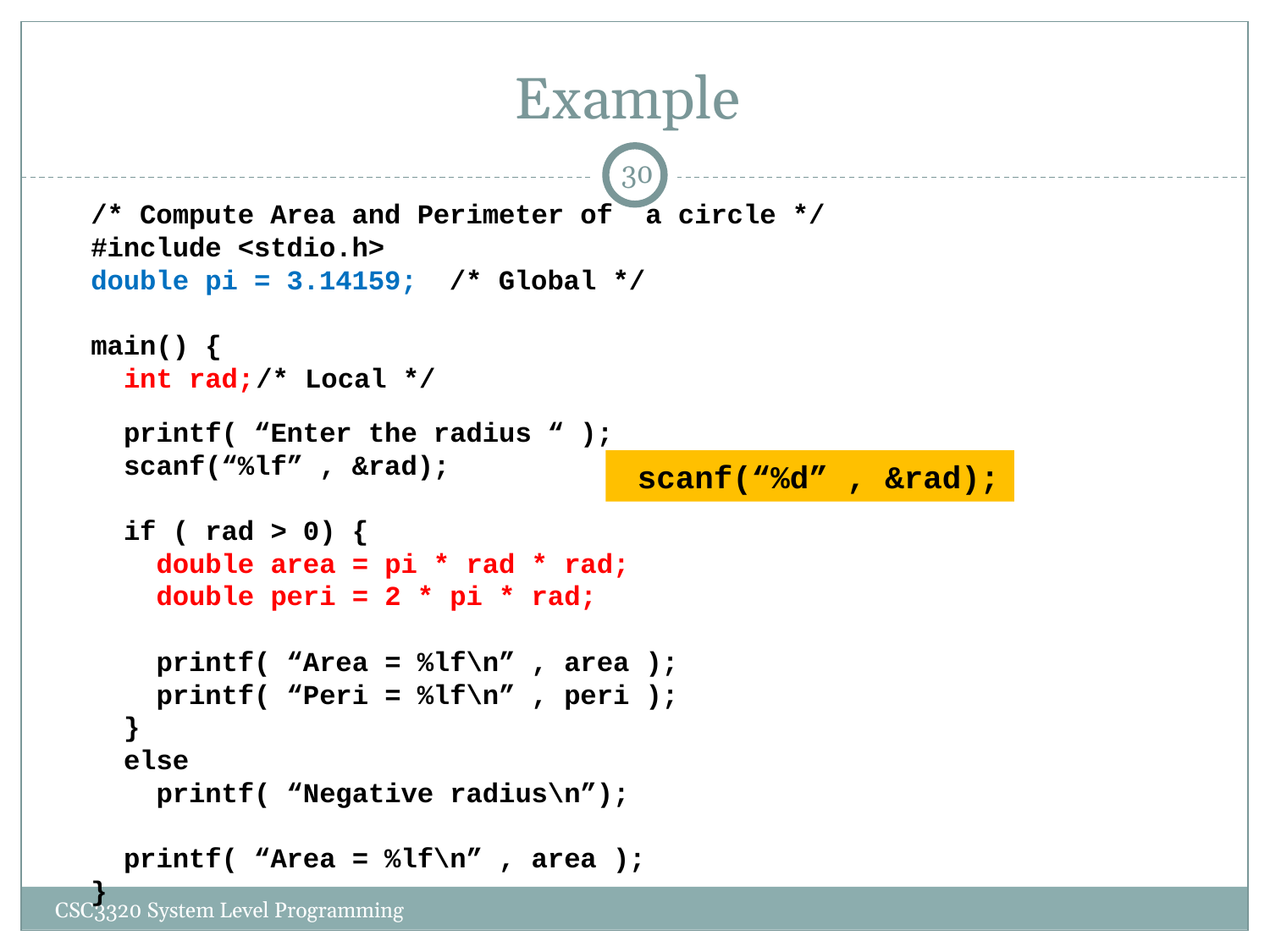

# Example
30
/* Compute Area and Perimeter of  a circle */
#include <stdio.h>
double pi = 3.14159;  /* Global */

main() {
  int rad;	/* Local */

  printf( “Enter the radius “ );
  scanf(“%lf” , &rad);

  if ( rad > 0) {
    double area = pi * rad * rad;
    double peri = 2 * pi * rad;

    printf( “Area = %lf\n” , area );
    printf( “Peri = %lf\n” , peri );
  }
  else
    printf( “Negative radius\n”);

  printf( “Area = %lf\n” , area );
}
 scanf(“%d” , &rad);
CSC3320 System Level Programming